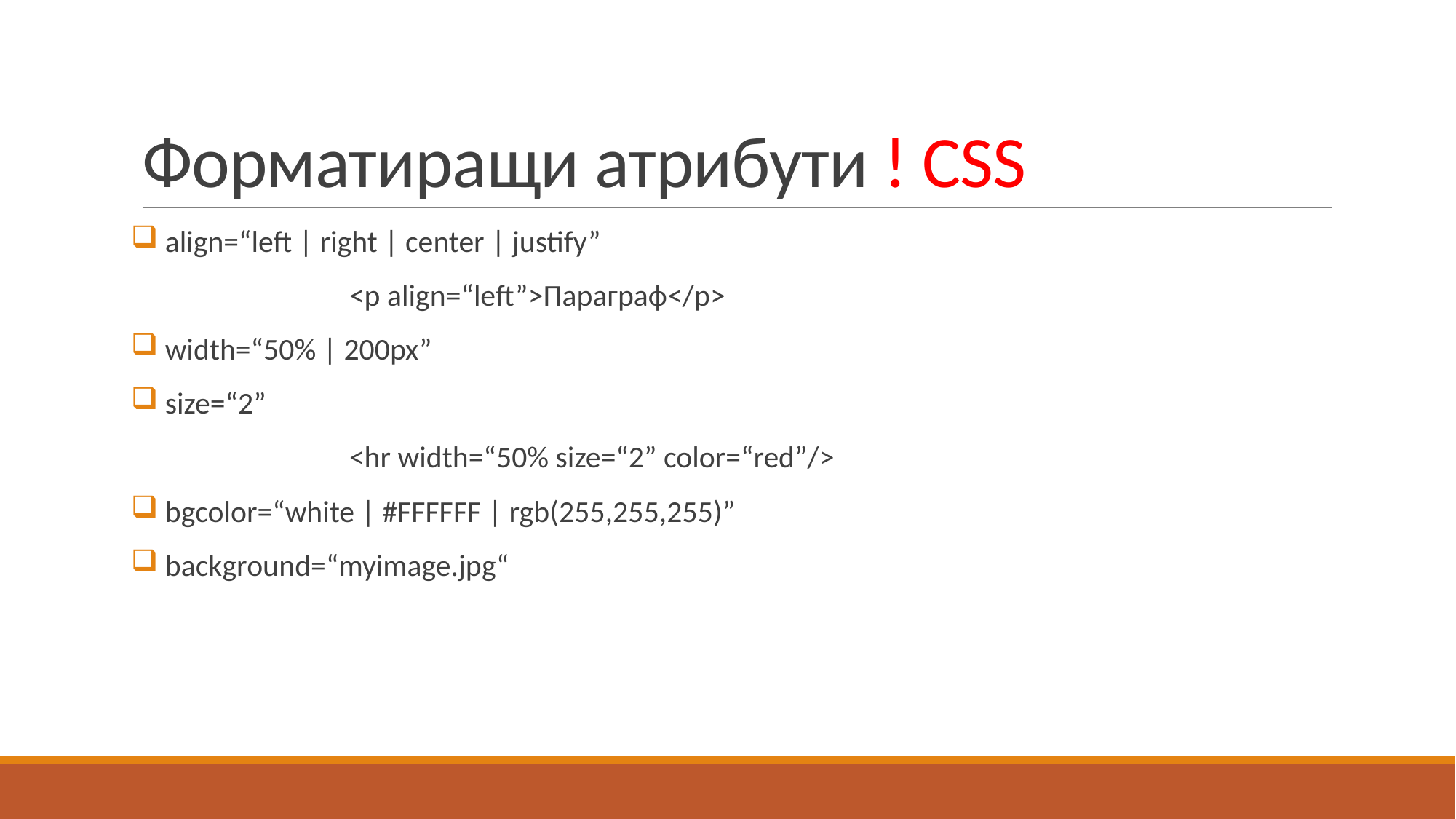

# Форматиращи атрибути ! CSS
 align=“left | right | center | justify”
		<p align=“left”>Параграф</p>
 width=“50% | 200px”
 size=“2”
		<hr width=“50% size=“2” color=“red”/>
 bgcolor=“white | #FFFFFF | rgb(255,255,255)”
 background=“myimage.jpg“